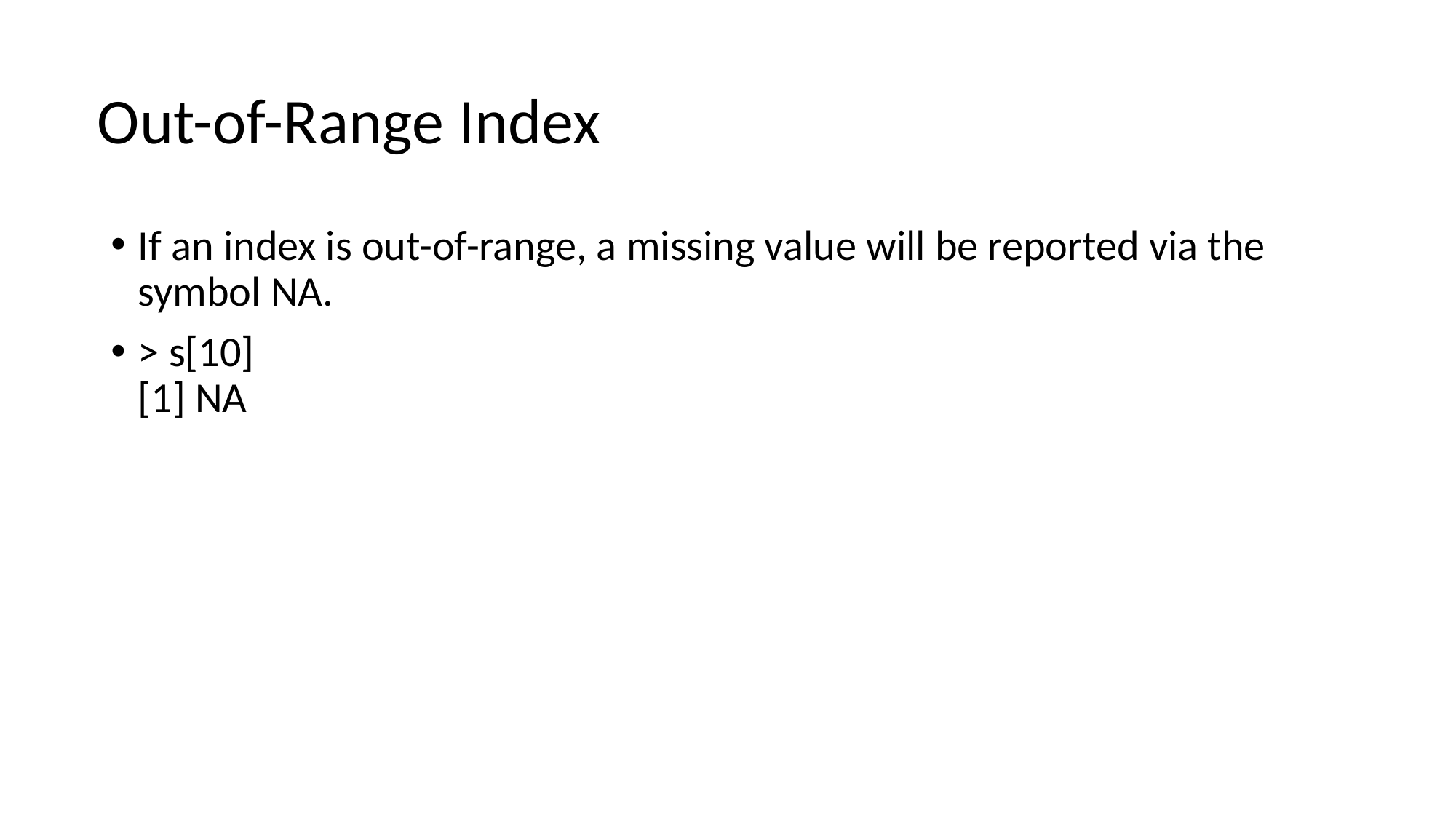

# Out-of-Range Index
If an index is out-of-range, a missing value will be reported via the symbol NA.
> s[10] 
[1] NA